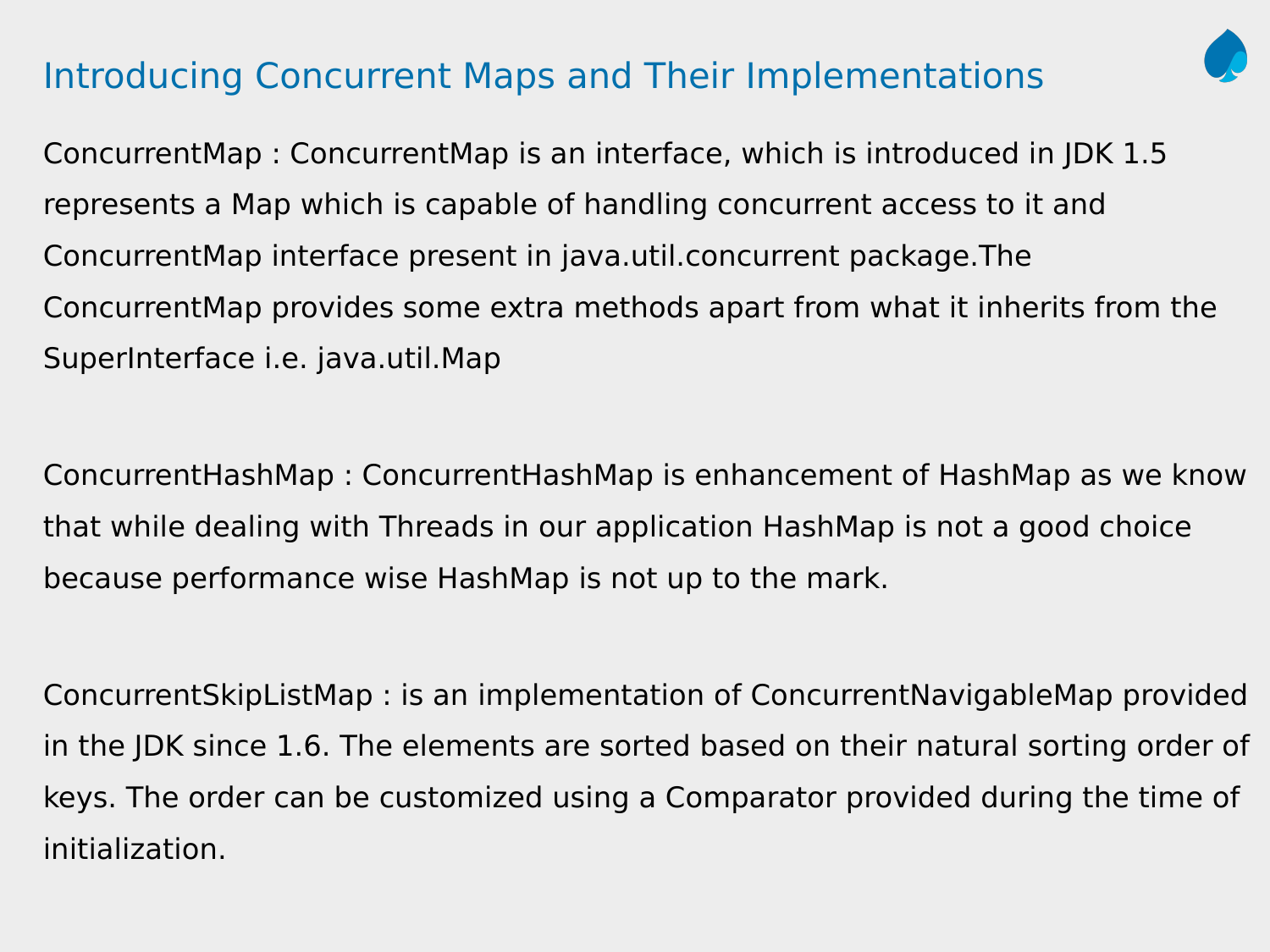

# Introducing Concurrent Maps and Their Implementations
ConcurrentMap : ConcurrentMap is an interface, which is introduced in JDK 1.5 represents a Map which is capable of handling concurrent access to it and ConcurrentMap interface present in java.util.concurrent package.The ConcurrentMap provides some extra methods apart from what it inherits from the SuperInterface i.e. java.util.Map

ConcurrentHashMap : ConcurrentHashMap is enhancement of HashMap as we know that while dealing with Threads in our application HashMap is not a good choice because performance wise HashMap is not up to the mark.

ConcurrentSkipListMap : is an implementation of ConcurrentNavigableMap provided in the JDK since 1.6. The elements are sorted based on their natural sorting order of keys. The order can be customized using a Comparator provided during the time of initialization.